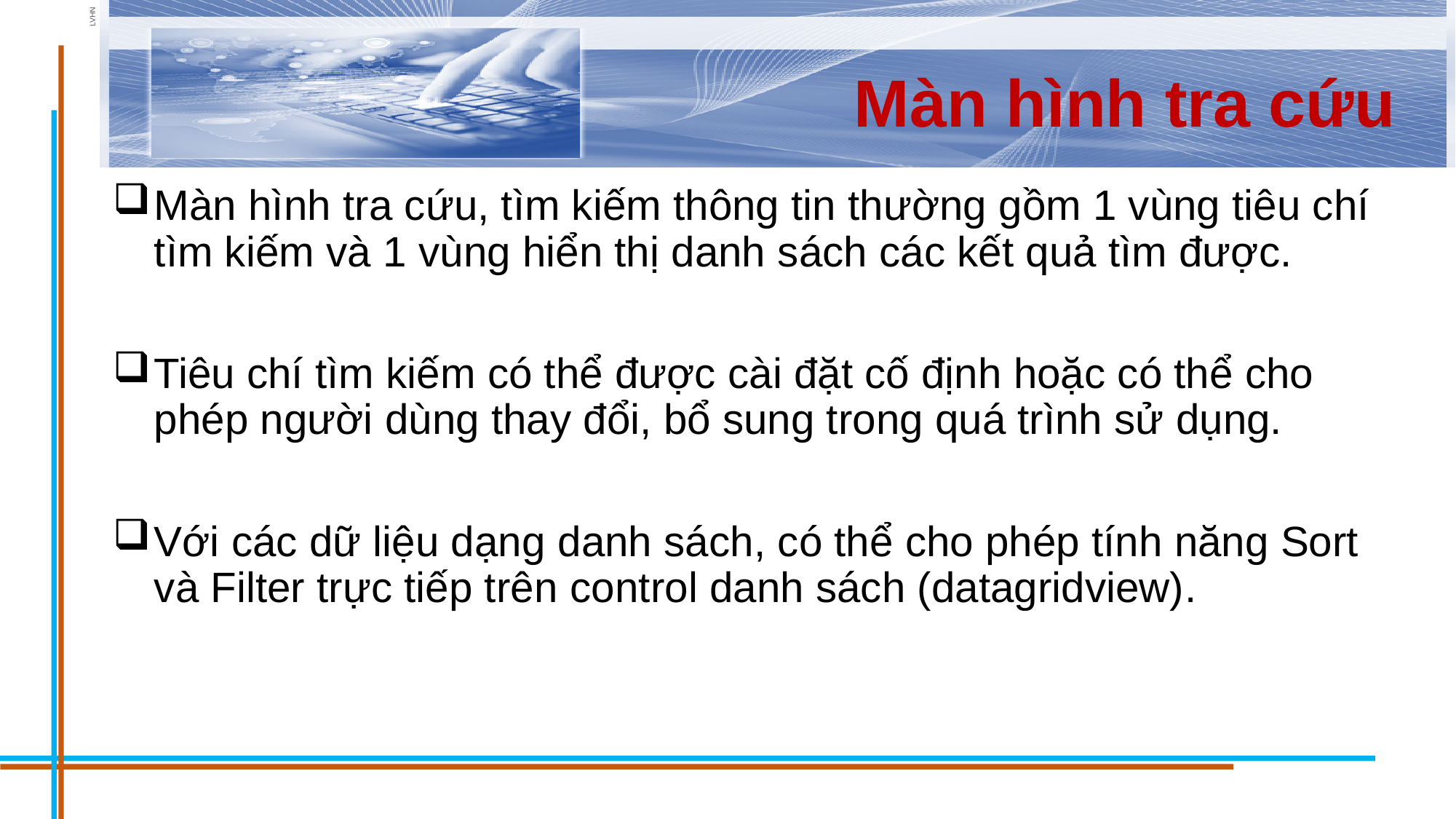

# Màn hình tra cứu
Màn hình tra cứu, tìm kiếm thông tin thường gồm 1 vùng tiêu chí tìm kiếm và 1 vùng hiển thị danh sách các kết quả tìm được.

Tiêu chí tìm kiếm có thể được cài đặt cố định hoặc có thể cho phép người dùng thay đổi, bổ sung trong quá trình sử dụng.

Với các dữ liệu dạng danh sách, có thể cho phép tính năng Sort và Filter trực tiếp trên control danh sách (datagridview).